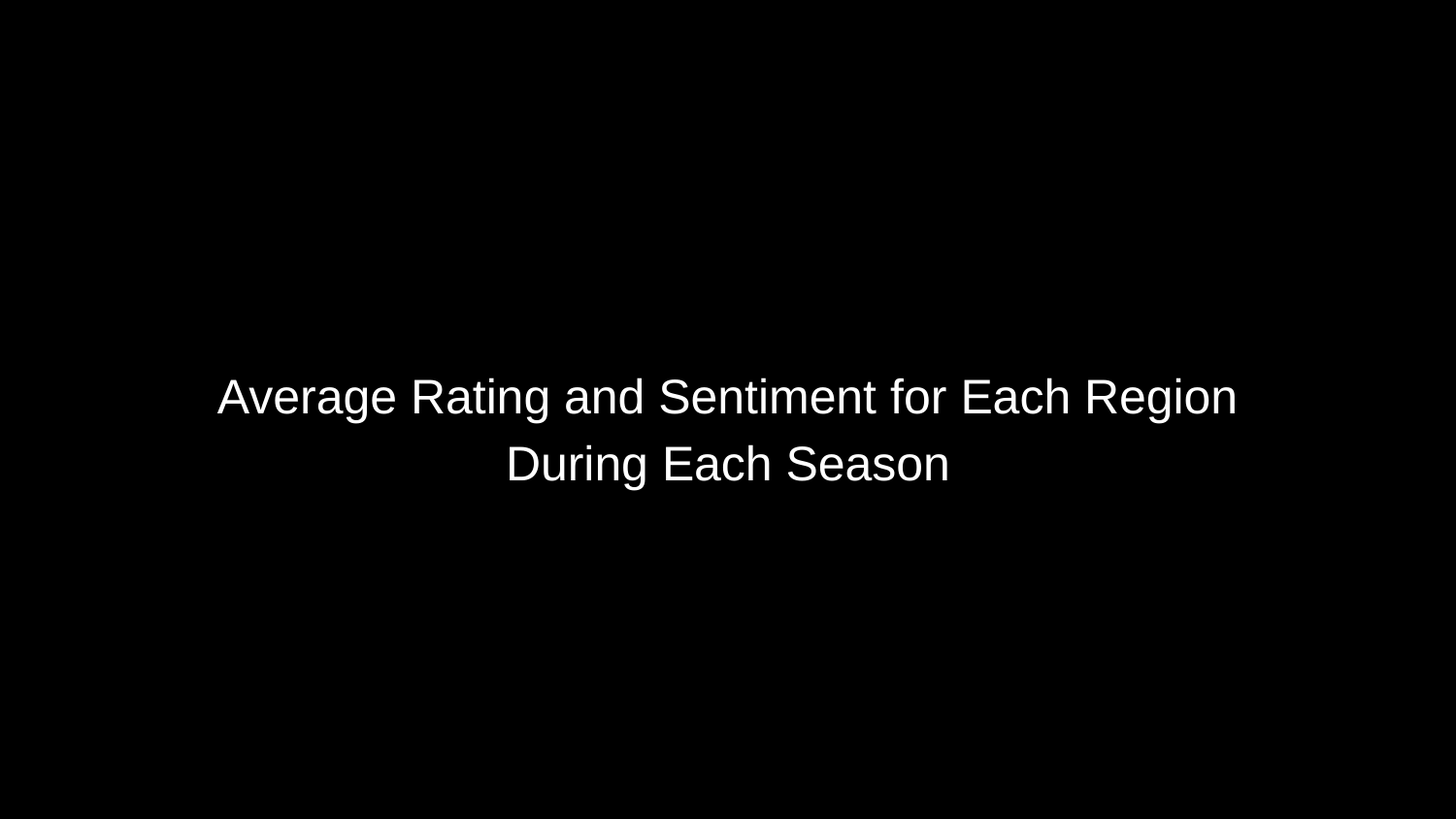

Average Rating and Sentiment for Each Region During Each Season